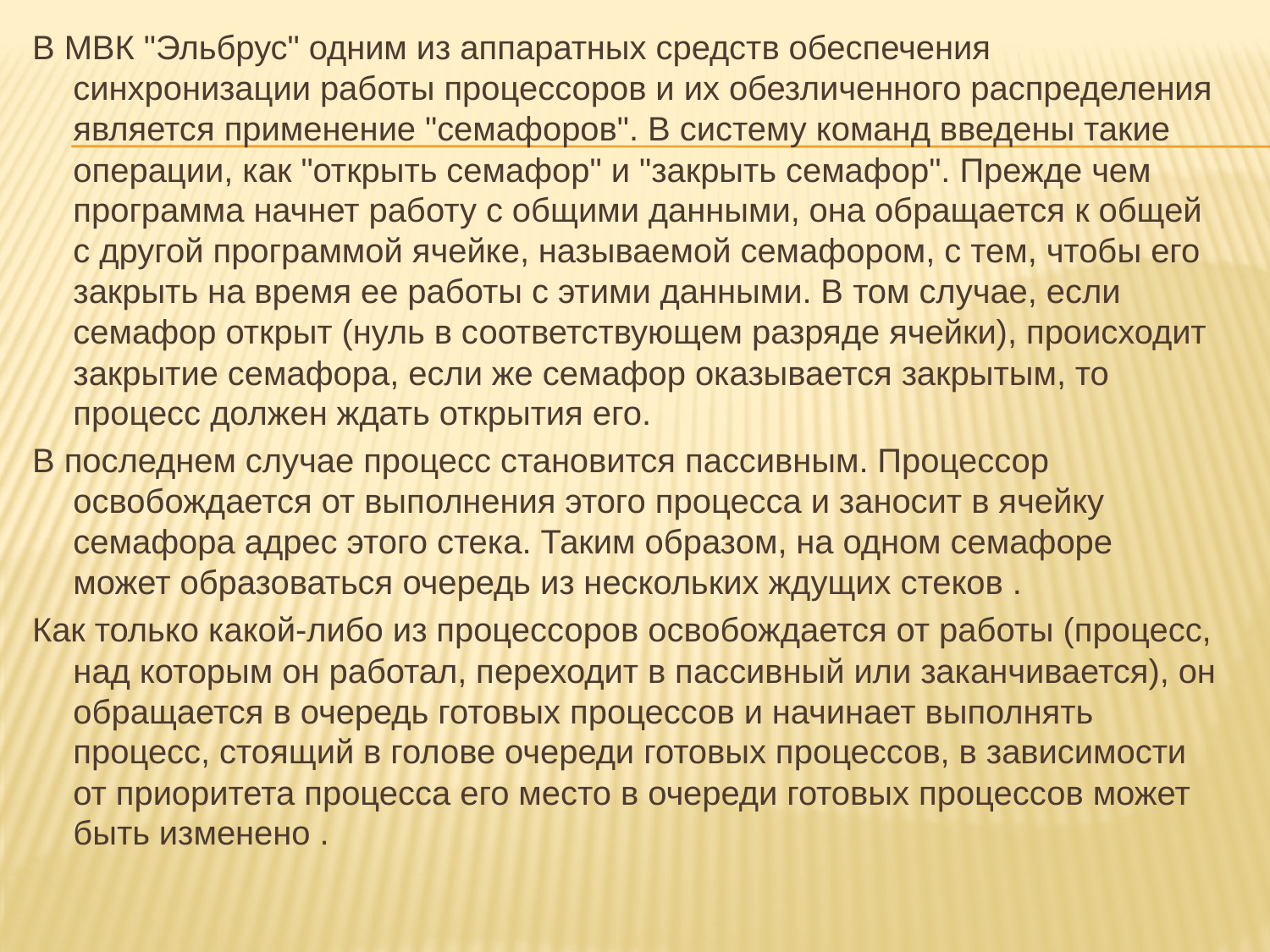

В МВК "Эльбрус" одним из аппаратных средств обеспечения синхронизации работы процессоров и их обезличенного распределения является применение "семафоров". В систему команд введены такие операции, как "открыть семафор" и "закрыть семафор". Прежде чем программа начнет работу с общими данными, она обращается к общей с другой программой ячейке, называемой семафором, с тем, чтобы его закрыть на время ее работы с этими данными. В том случае, если семафор открыт (нуль в соответствующем разряде ячейки), происходит закрытие семафора, если же семафор оказывается закрытым, то процесс должен ждать открытия его.
В последнем случае процесс становится пассивным. Процессор освобождается от выполнения этого процесса и заносит в ячейку семафора адрес этого стека. Таким образом, на одном семафоре может образоваться очередь из нескольких ждущих стеков .
Как только какой-либо из процессоров освобождается от работы (процесс, над которым он работал, переходит в пассивный или заканчивается), он обращается в очередь готовых процессов и начинает выполнять процесс, стоящий в голове очереди готовых процессов, в зависимости от приоритета процесса его место в очереди готовых процессов может быть изменено .